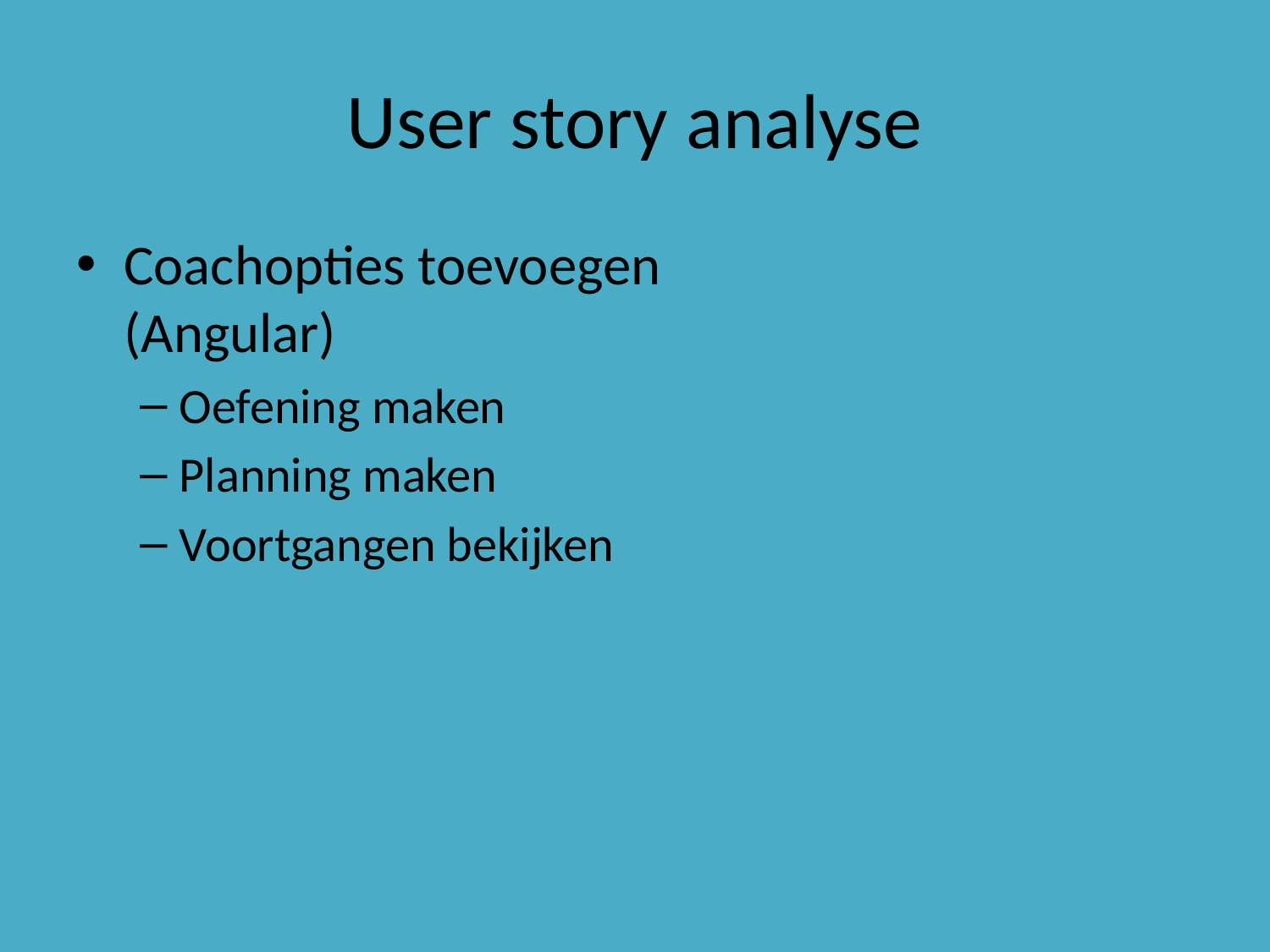

# User story analyse
Coachopties toevoegen (Angular)
Oefening maken
Planning maken
Voortgangen bekijken